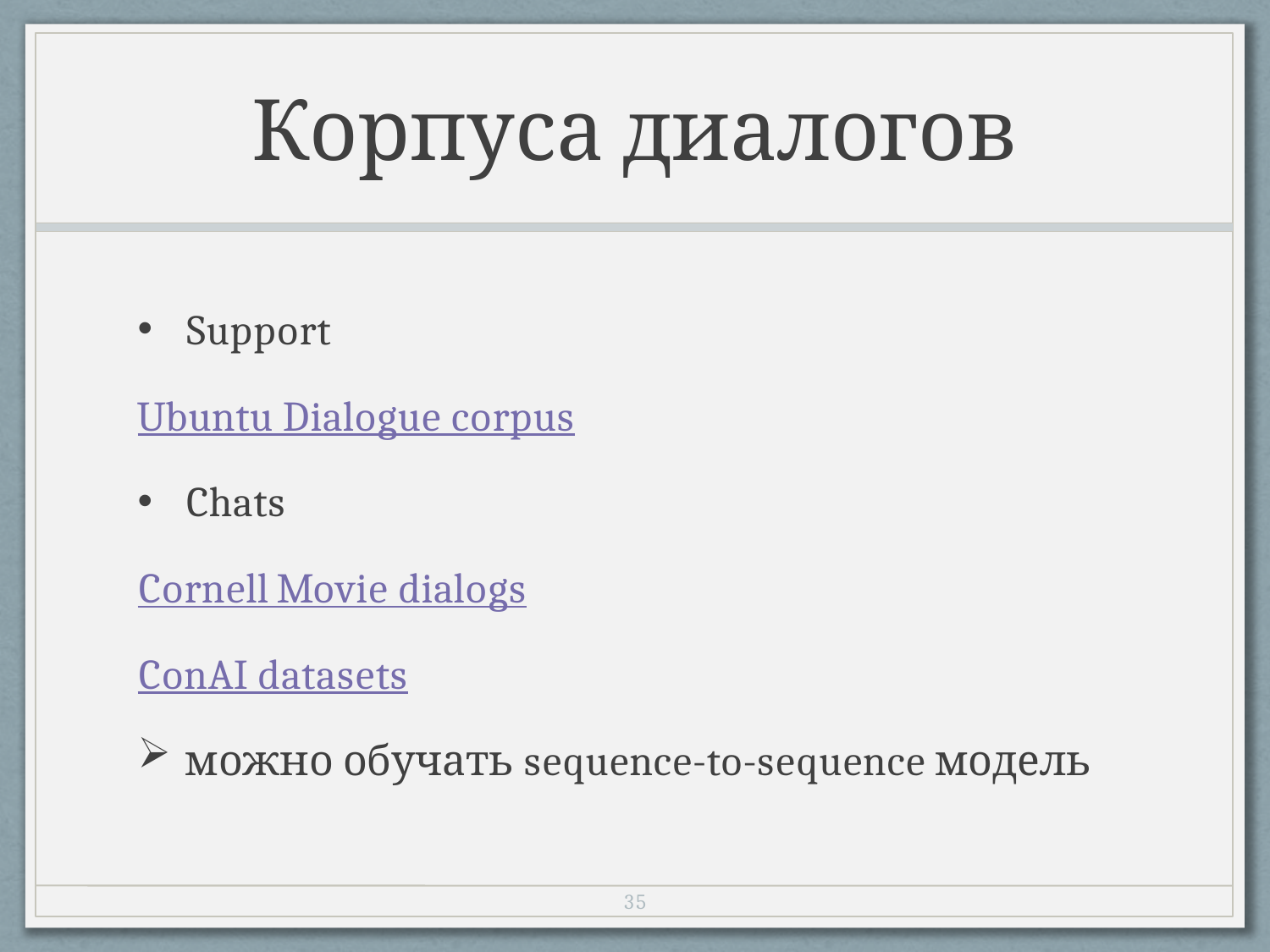

# Корпуса диалогов
Support
Ubuntu Dialogue corpus
Chats
Cornell Movie dialogs
ConAI datasets
можно обучать sequence-to-sequence модель
35